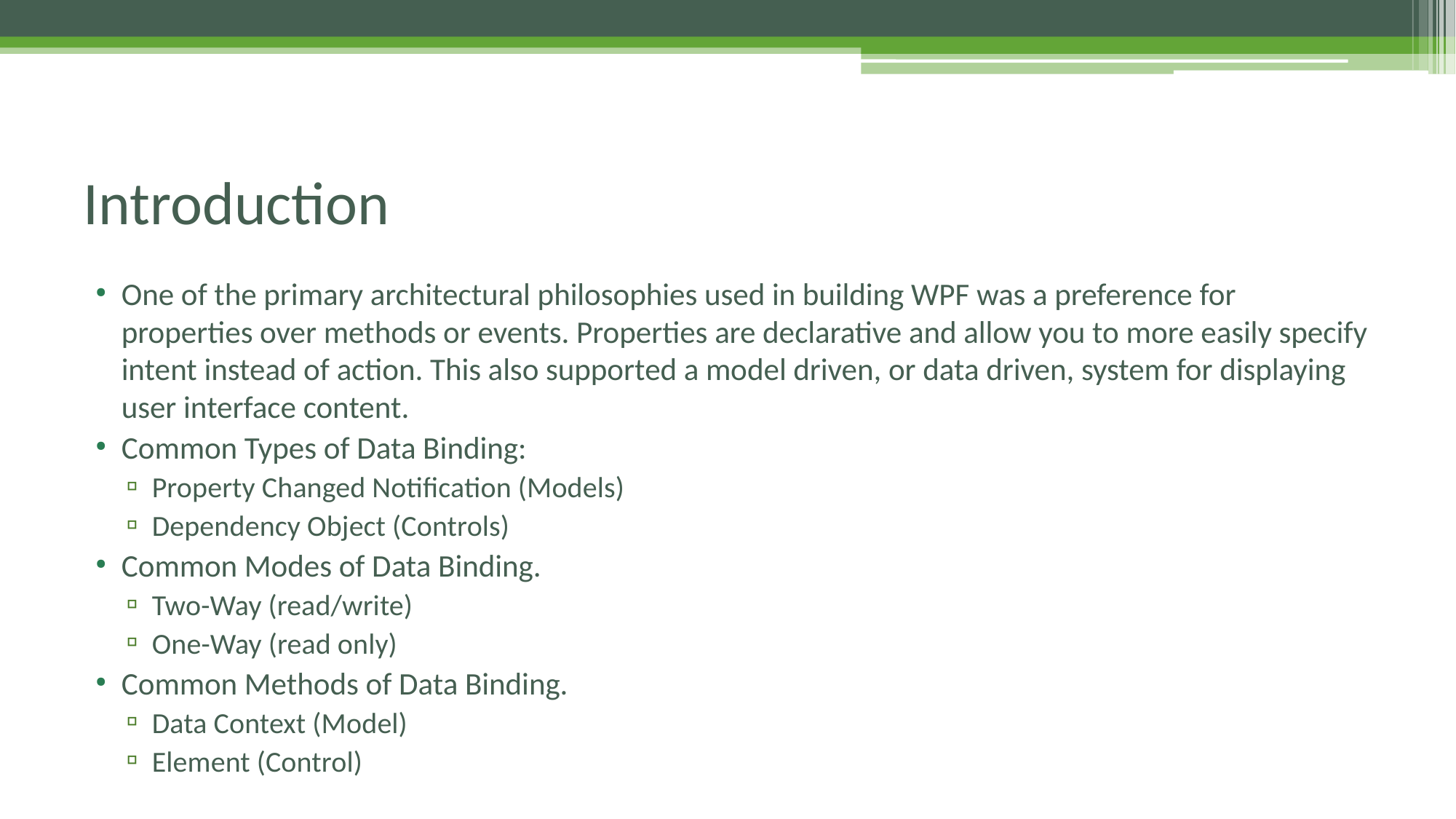

# Introduction
One of the primary architectural philosophies used in building WPF was a preference for properties over methods or events. Properties are declarative and allow you to more easily specify intent instead of action. This also supported a model driven, or data driven, system for displaying user interface content.
Common Types of Data Binding:
Property Changed Notification (Models)
Dependency Object (Controls)
Common Modes of Data Binding.
Two-Way (read/write)
One-Way (read only)
Common Methods of Data Binding.
Data Context (Model)
Element (Control)